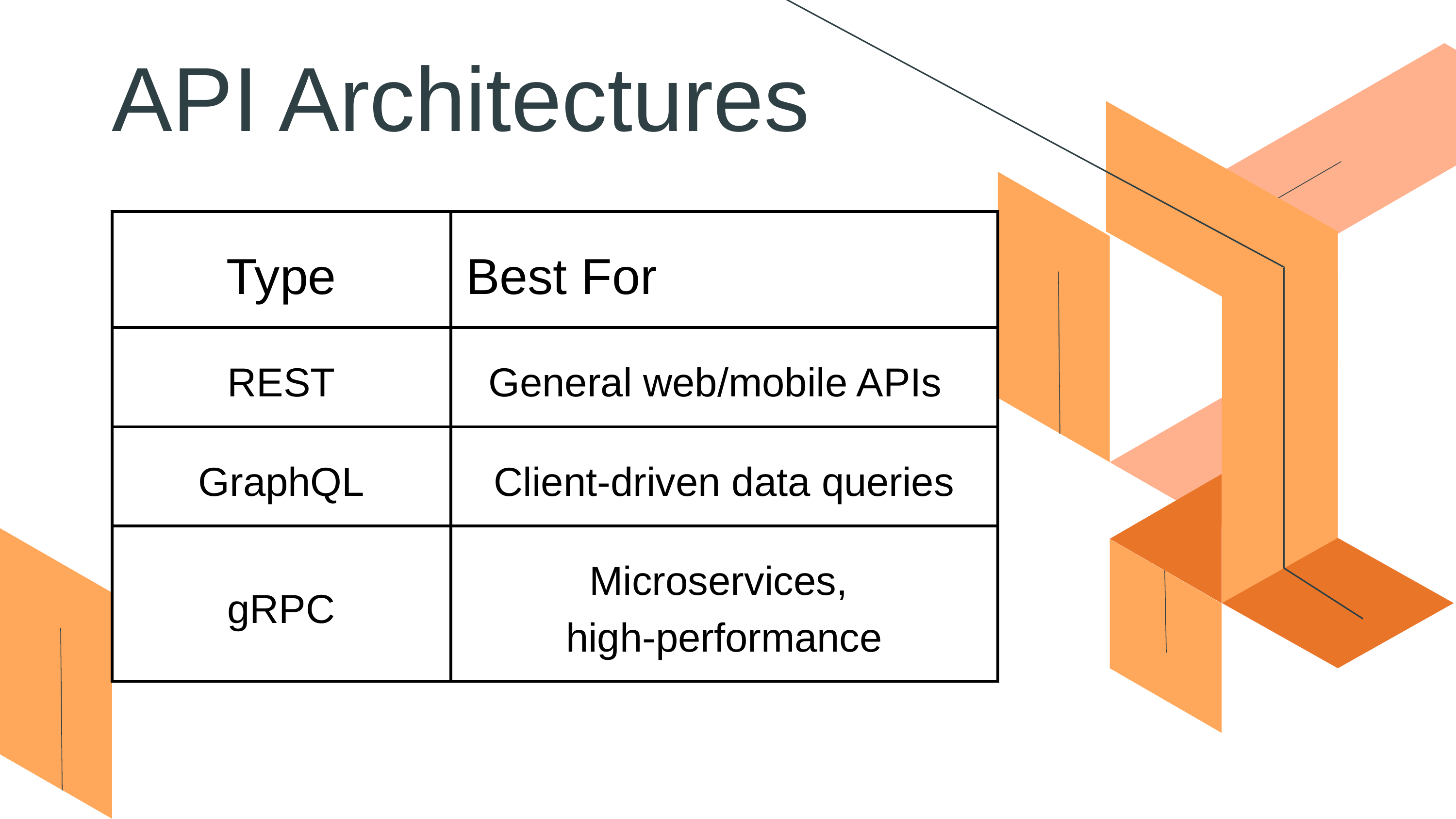

API Architectures

| Type | Best For |
| --- | --- |
| REST | General web/mobile APIs |
| GraphQL | Client-driven data queries |
| gRPC | Microservices, high-performance |